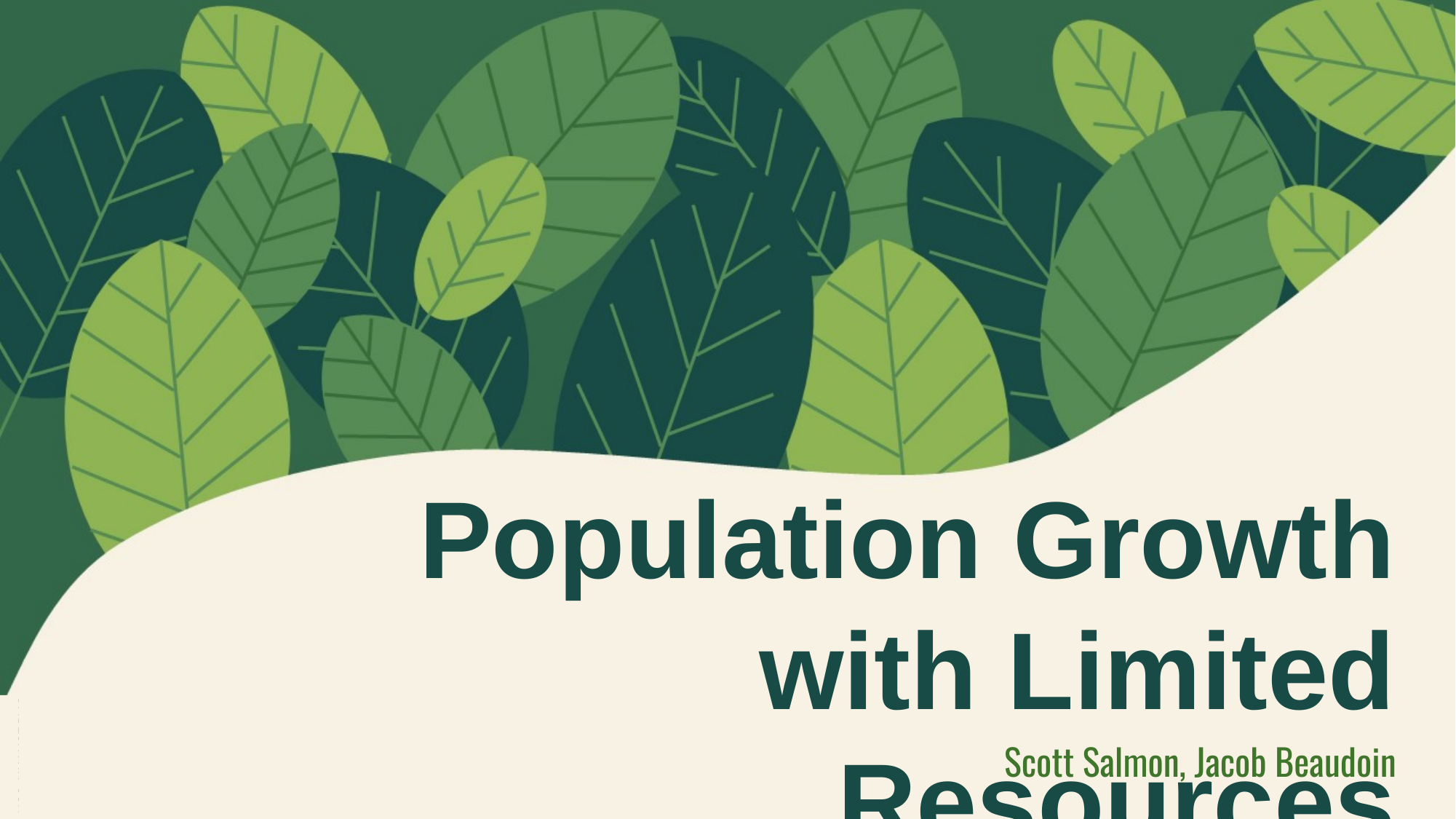

Population Growth with Limited Resources

Scott Salmon, Jacob Beaudoin